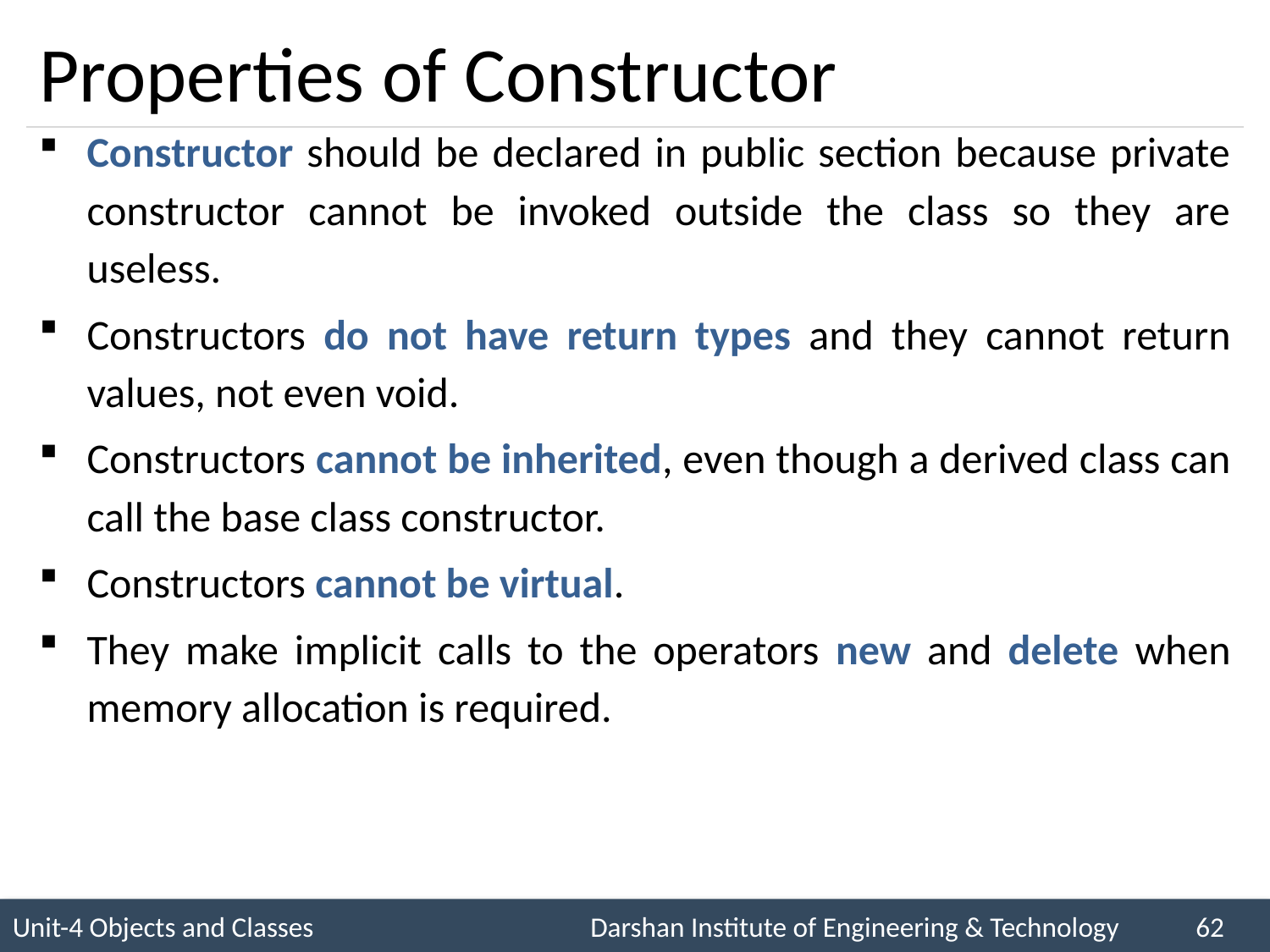

# Properties of Constructor
Constructor should be declared in public section because private constructor cannot be invoked outside the class so they are useless.
Constructors do not have return types and they cannot return values, not even void.
Constructors cannot be inherited, even though a derived class can call the base class constructor.
Constructors cannot be virtual.
They make implicit calls to the operators new and delete when memory allocation is required.